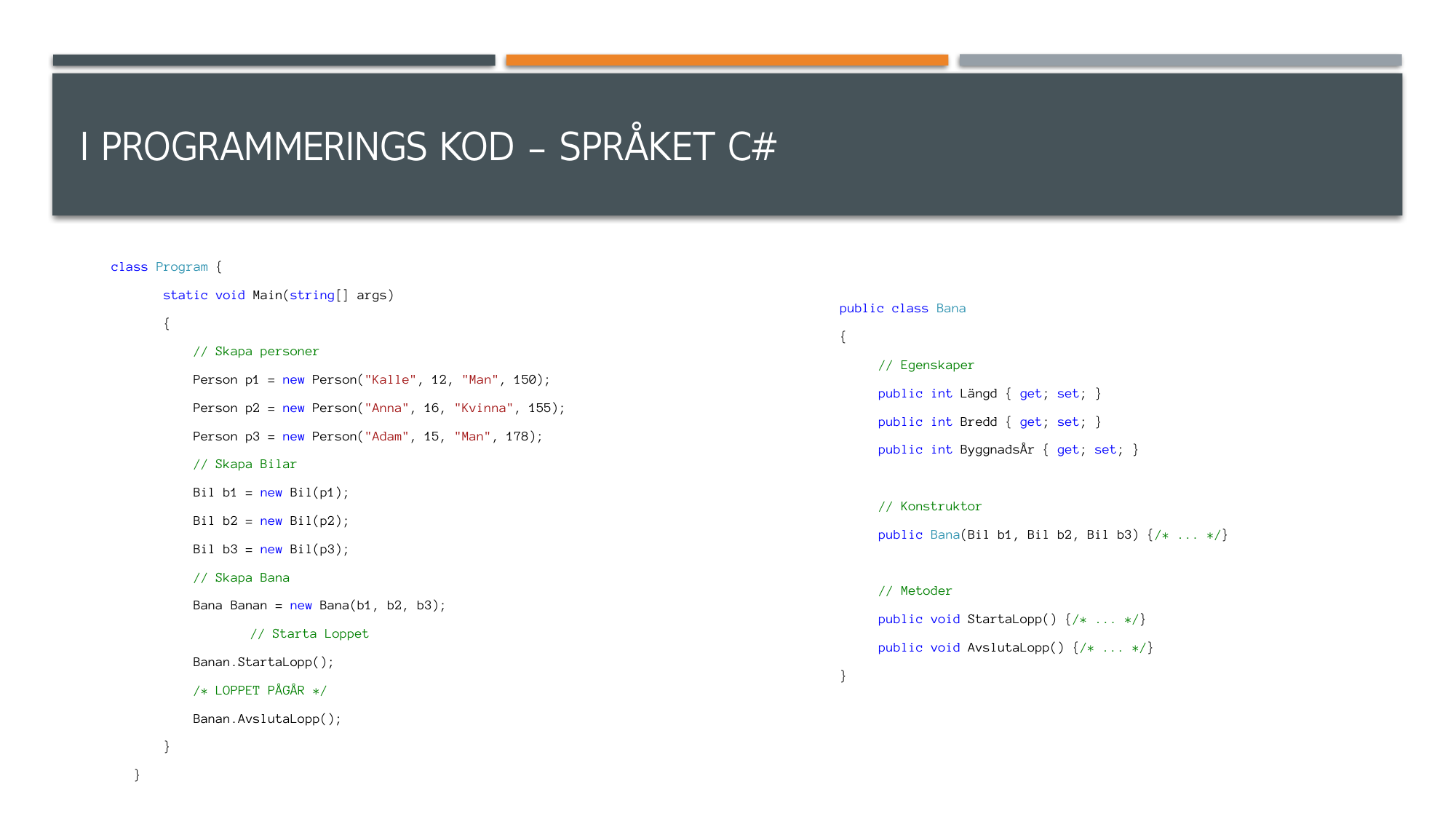

# I Programmerings kod – Språket C#
public class Bana
{
// Egenskaper
public int Längd { get; set; }
public int Bredd { get; set; }
public int ByggnadsÅr { get; set; }

// Konstruktor
public Bana(Bil b1, Bil b2, Bil b3) {/* ... */}

// Metoder
public void StartaLopp() {/* ... */}
public void AvslutaLopp() {/* ... */}
}
 class Program {
        static void Main(string[] args)
        {
            // Skapa personer
            Person p1 = new Person("Kalle", 12, "Man", 150);
            Person p2 = new Person("Anna", 16, "Kvinna", 155);
            Person p3 = new Person("Adam", 15, "Man", 178);
            // Skapa Bilar
            Bil b1 = new Bil(p1);
            Bil b2 = new Bil(p2);
            Bil b3 = new Bil(p3);
            // Skapa Bana
            Bana Banan = new Bana(b1, b2, b3);
	     // Starta Loppet
            Banan.StartaLopp();
            /* LOPPET PÅGÅR */
            Banan.AvslutaLopp();
        }
    }